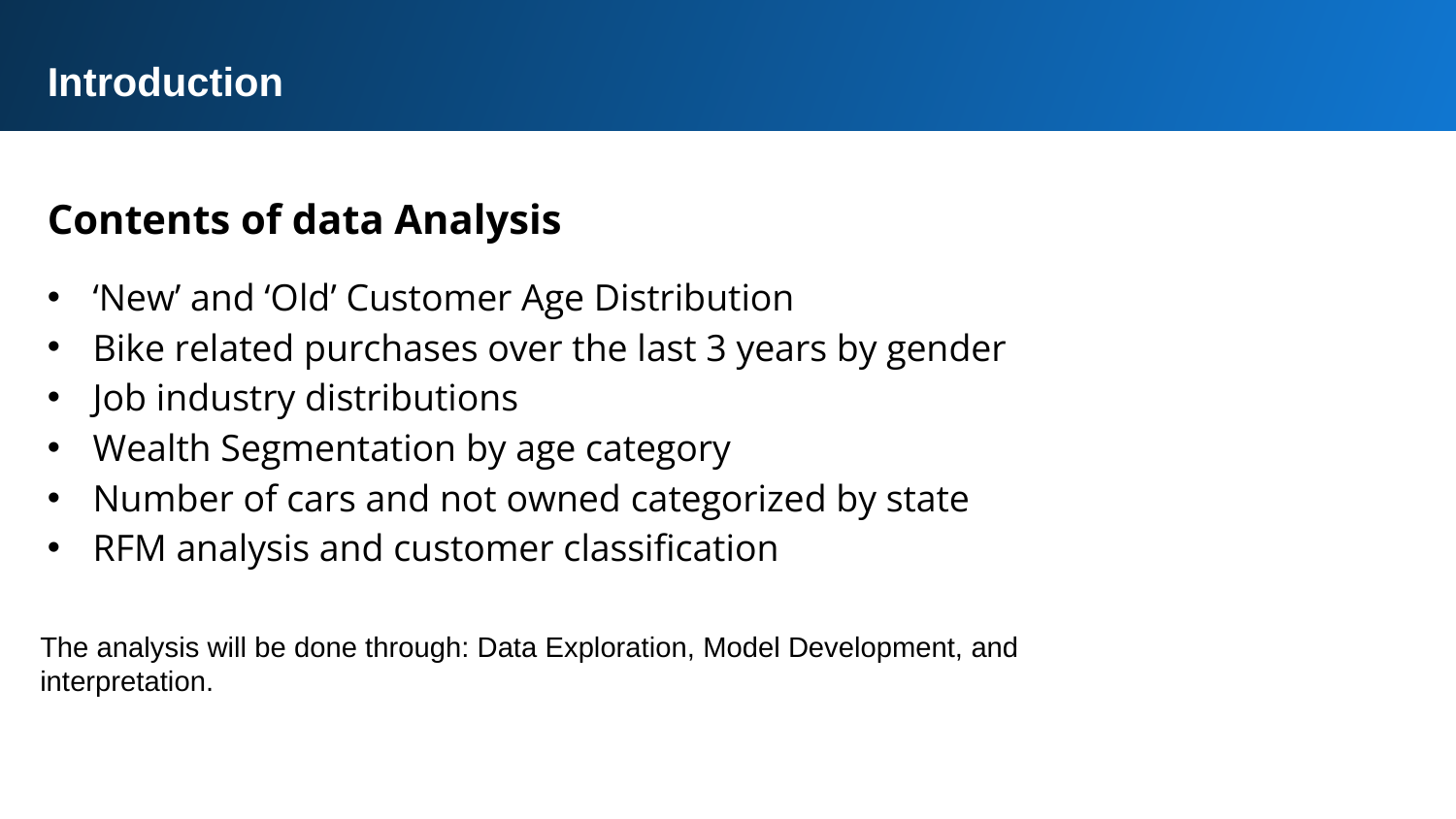

Introduction
Contents of data Analysis
‘New’ and ‘Old’ Customer Age Distribution
Bike related purchases over the last 3 years by gender
Job industry distributions
Wealth Segmentation by age category
Number of cars and not owned categorized by state
RFM analysis and customer classification
The analysis will be done through: Data Exploration, Model Development, and interpretation.